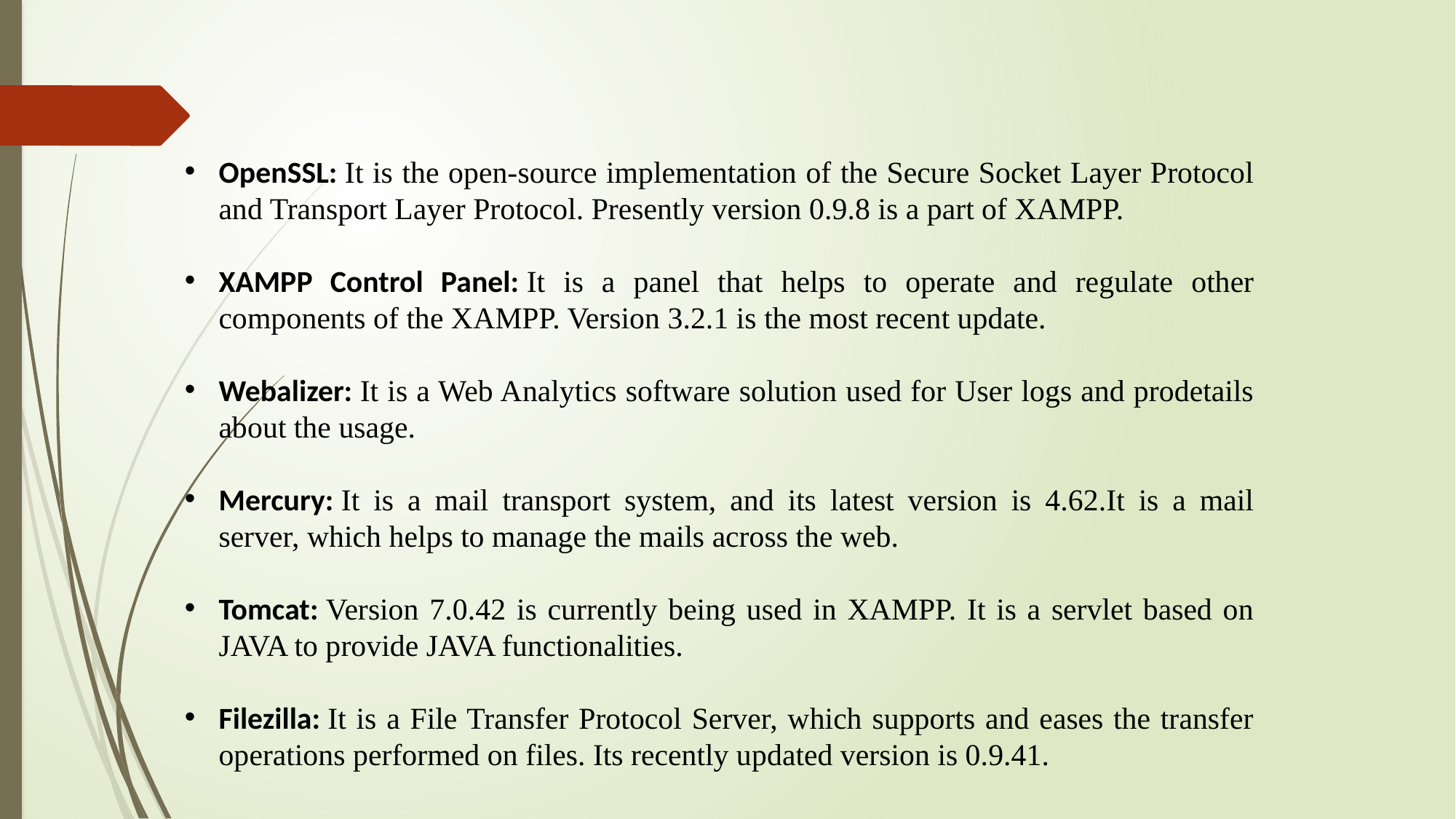

OpenSSL: It is the open-source implementation of the Secure Socket Layer Protocol and Transport Layer Protocol. Presently version 0.9.8 is a part of XAMPP.

XAMPP Control Panel: It is a panel that helps to operate and regulate other components of the XAMPP. Version 3.2.1 is the most recent update.

Webalizer: It is a Web Analytics software solution used for User logs and prodetails about the usage.

Mercury: It is a mail transport system, and its latest version is 4.62.It is a mail server, which helps to manage the mails across the web.

Tomcat: Version 7.0.42 is currently being used in XAMPP. It is a servlet based on JAVA to provide JAVA functionalities.

Filezilla: It is a File Transfer Protocol Server, which supports and eases the transfer operations performed on files. Its recently updated version is 0.9.41.